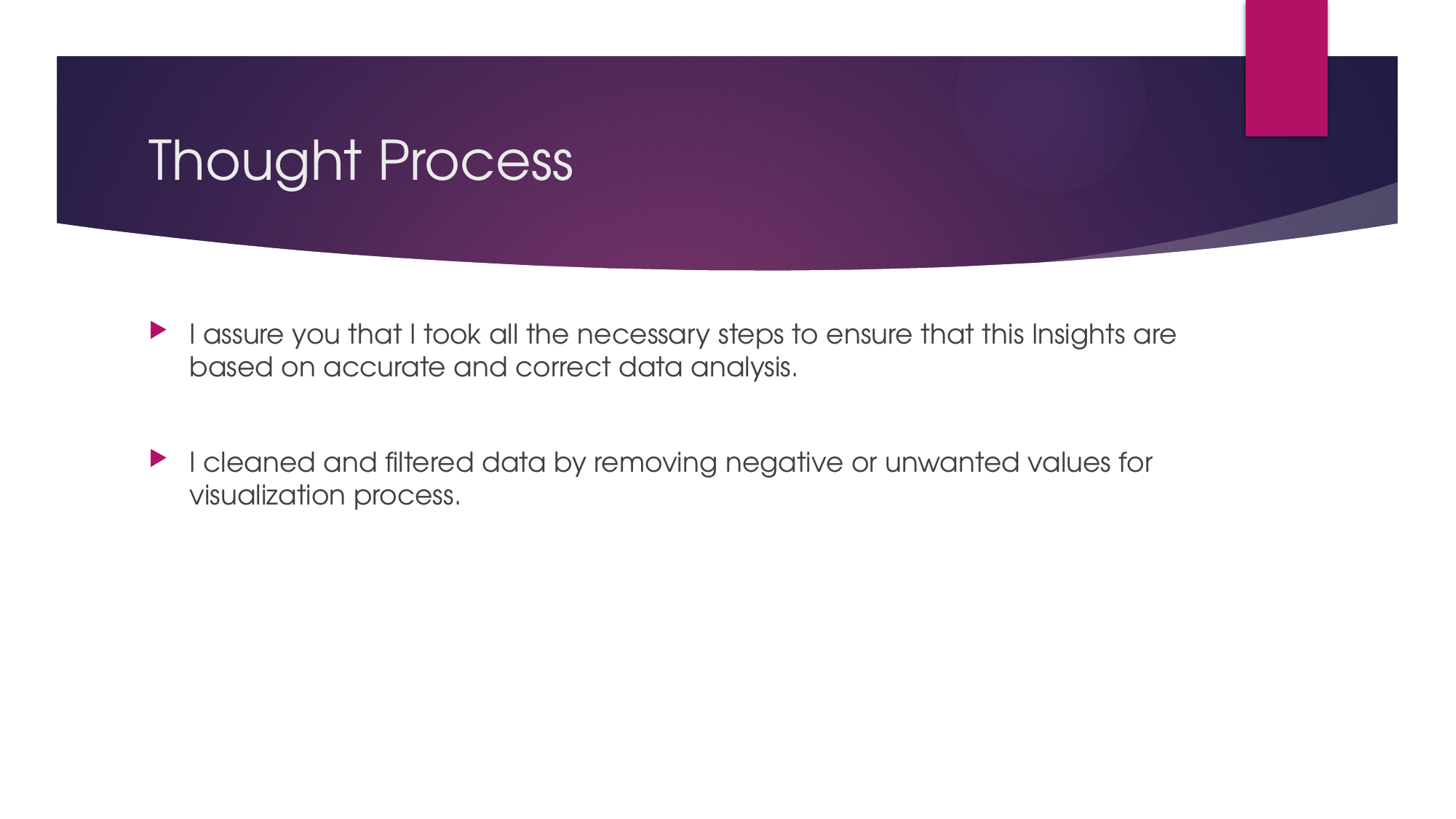

# Thought Process
I assure you that I took all the necessary steps to ensure that this Insights are based on accurate and correct data analysis.

I cleaned and filtered data by removing negative or unwanted values for visualization process.